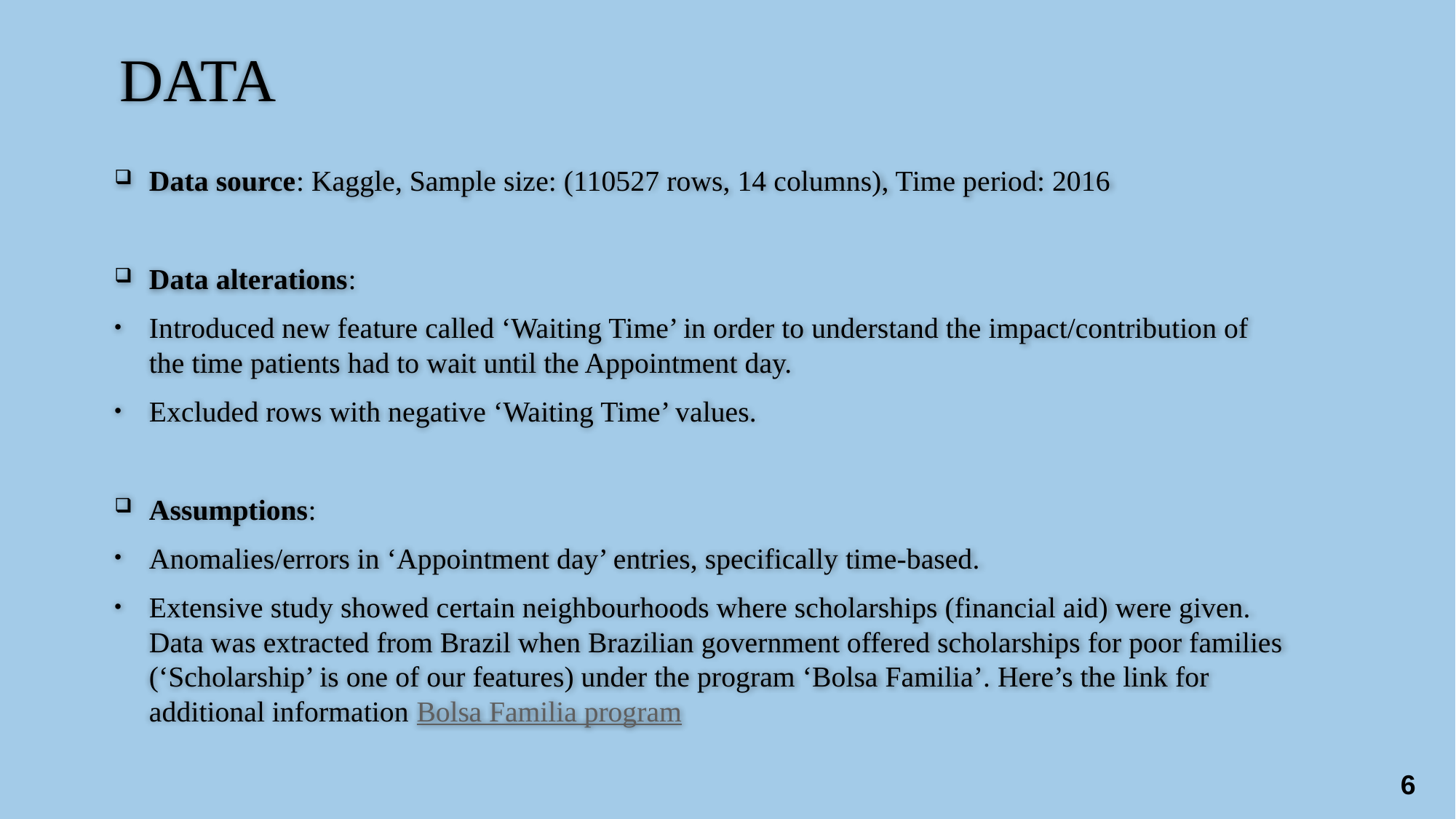

# DATA
Data source: Kaggle, Sample size: (110527 rows, 14 columns), Time period: 2016

Data alterations:
Introduced new feature called ‘Waiting Time’ in order to understand the impact/contribution of the time patients had to wait until the Appointment day.
Excluded rows with negative ‘Waiting Time’ values.

Assumptions:
Anomalies/errors in ‘Appointment day’ entries, specifically time-based.
Extensive study showed certain neighbourhoods where scholarships (financial aid) were given. Data was extracted from Brazil when Brazilian government offered scholarships for poor families (‘Scholarship’ is one of our features) under the program ‘Bolsa Familia’. Here’s the link for additional information Bolsa Familia program

6